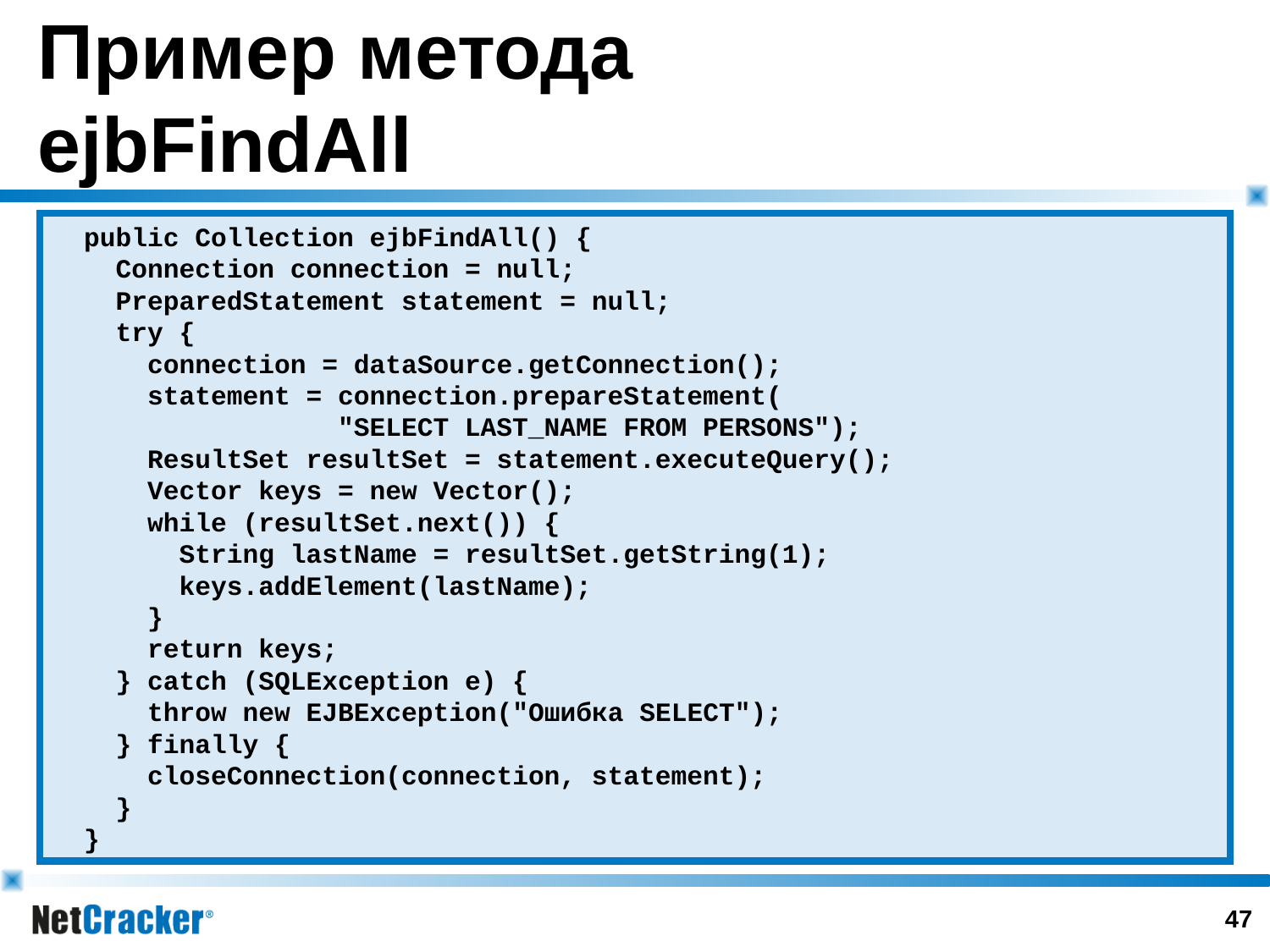

# Пример метода ejbFindAll
  public Collection ejbFindAll() {
    Connection connection = null;
    PreparedStatement statement = null;
    try {
      connection = dataSource.getConnection();
      statement = connection.prepareStatement(
                  "SELECT LAST_NAME FROM PERSONS");
      ResultSet resultSet = statement.executeQuery();
      Vector keys = new Vector();
      while (resultSet.next()) {
        String lastName = resultSet.getString(1);
        keys.addElement(lastName);
      }
      return keys;
    } catch (SQLException e) {
      throw new EJBException("Ошибка SELECT");
    } finally {
      closeConnection(connection, statement);
    }
  }
47